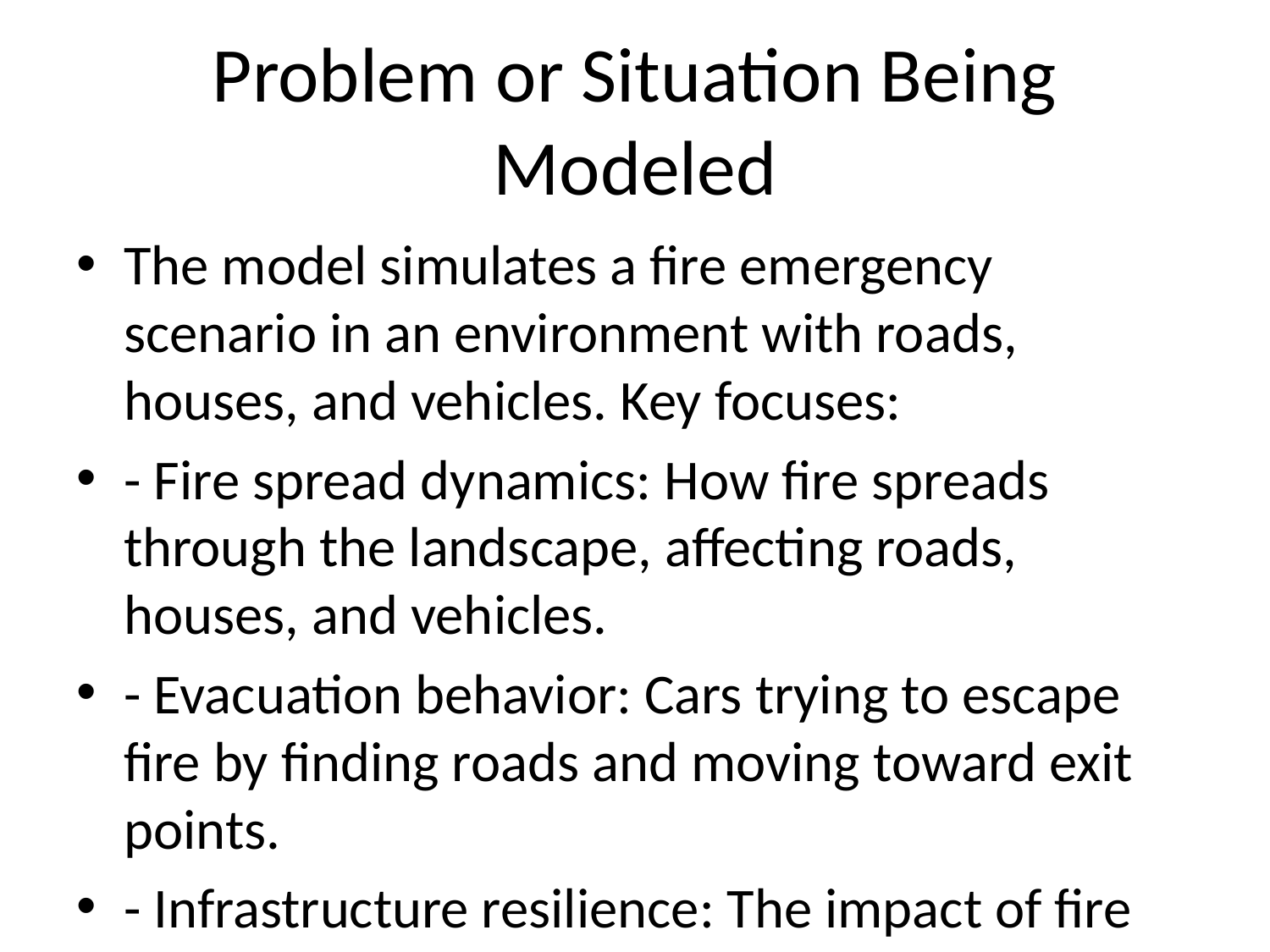

# Problem or Situation Being Modeled
The model simulates a fire emergency scenario in an environment with roads, houses, and vehicles. Key focuses:
- Fire spread dynamics: How fire spreads through the landscape, affecting roads, houses, and vehicles.
- Evacuation behavior: Cars trying to escape fire by finding roads and moving toward exit points.
- Infrastructure resilience: The impact of fire on houses and vehicle interaction during evacuation.